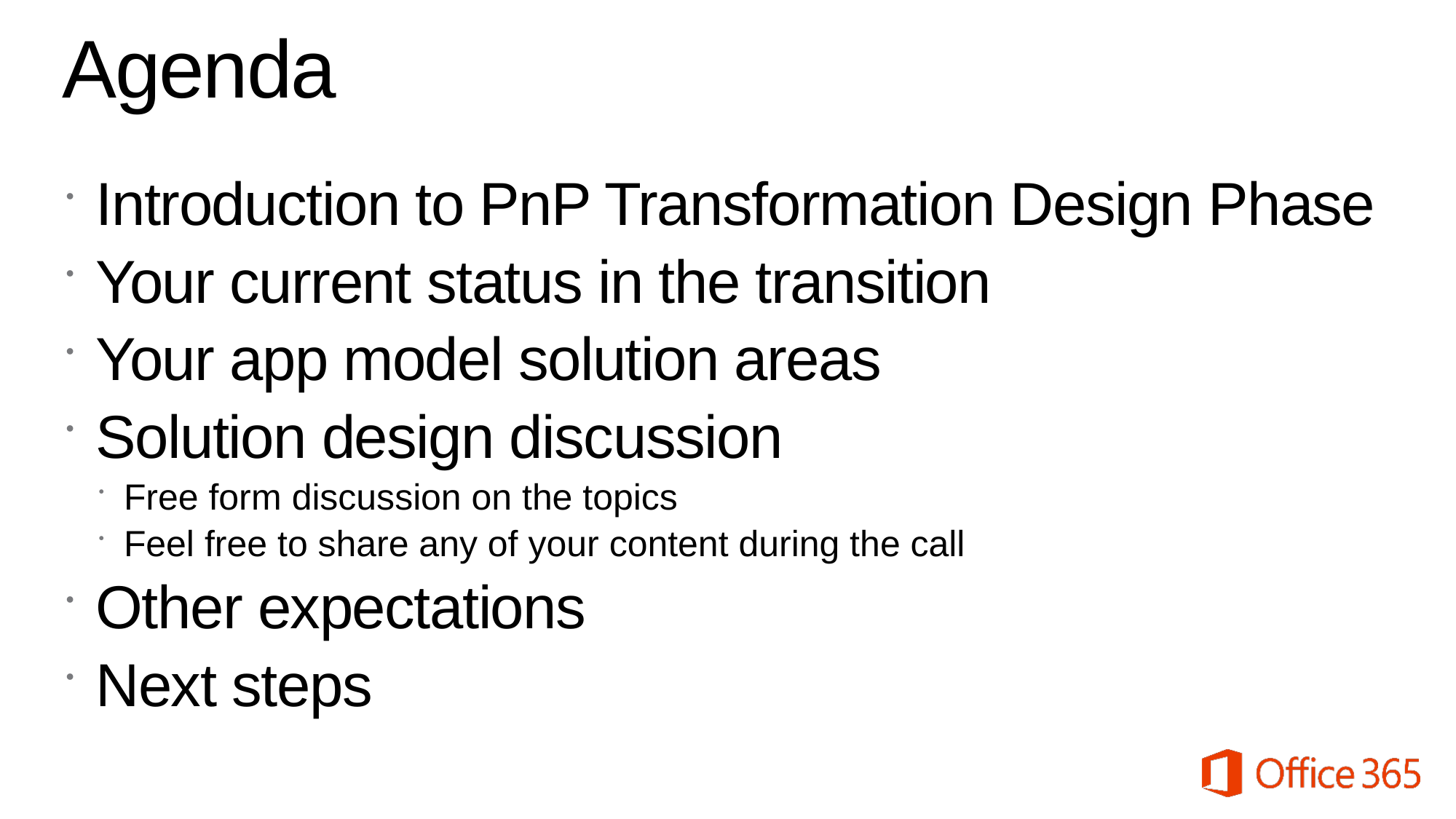

# Agenda
Introduction to PnP Transformation Design Phase
Your current status in the transition
Your app model solution areas
Solution design discussion
Free form discussion on the topics
Feel free to share any of your content during the call
Other expectations
Next steps